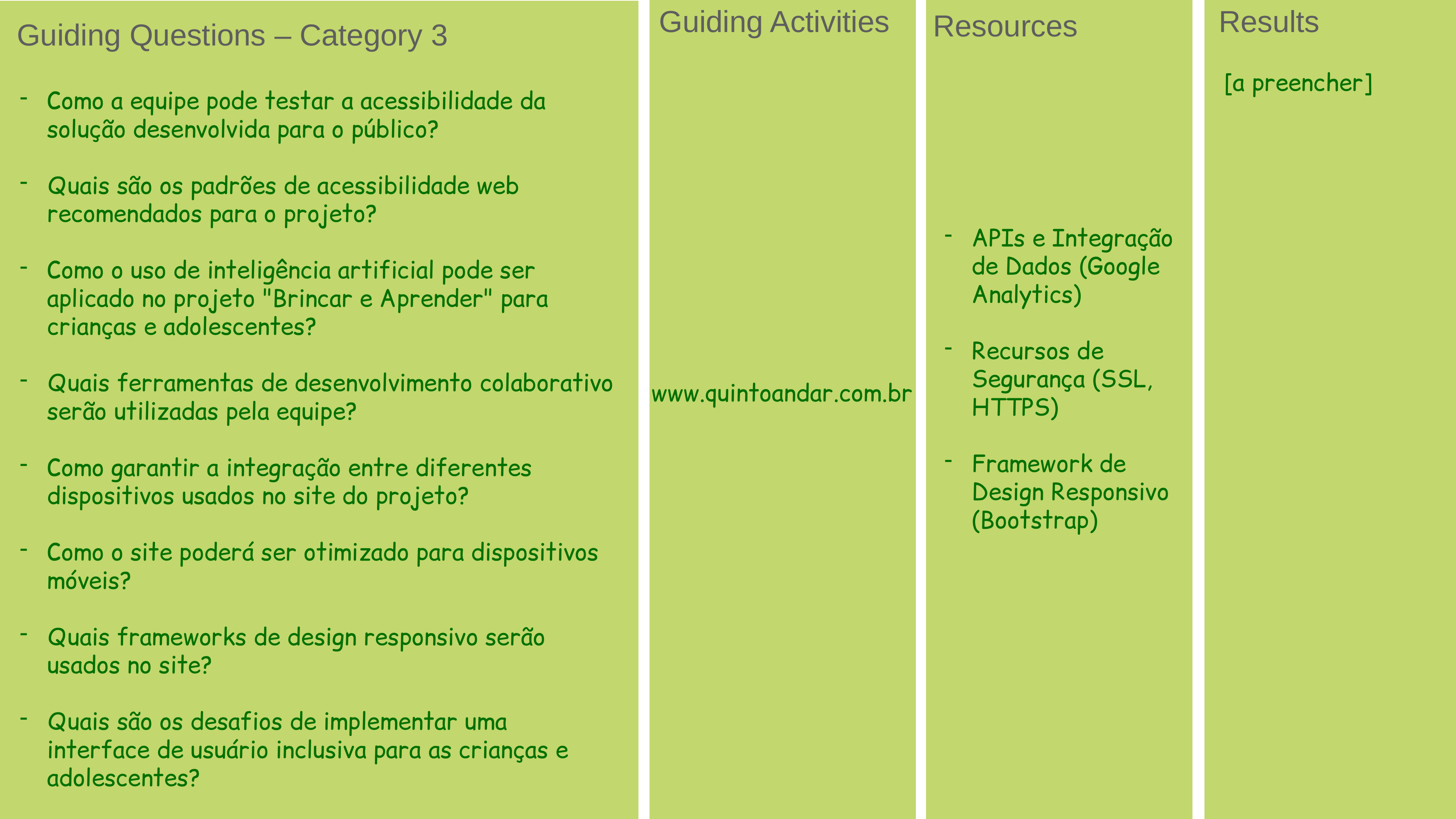

Guiding Activities
www.quintoandar.com.br

Guiding Questions – Category 3

Results
Resources
[a preencher]
Como a equipe pode testar a acessibilidade da solução desenvolvida para o público?
Quais são os padrões de acessibilidade web recomendados para o projeto?
Como o uso de inteligência artificial pode ser aplicado no projeto "Brincar e Aprender" para crianças e adolescentes?
Quais ferramentas de desenvolvimento colaborativo serão utilizadas pela equipe?
Como garantir a integração entre diferentes dispositivos usados no site do projeto?
Como o site poderá ser otimizado para dispositivos móveis?
Quais frameworks de design responsivo serão usados no site?
Quais são os desafios de implementar uma interface de usuário inclusiva para as crianças e adolescentes?
APIs e Integração de Dados (Google Analytics)

Recursos de Segurança (SSL, HTTPS)

Framework de Design Responsivo (Bootstrap)